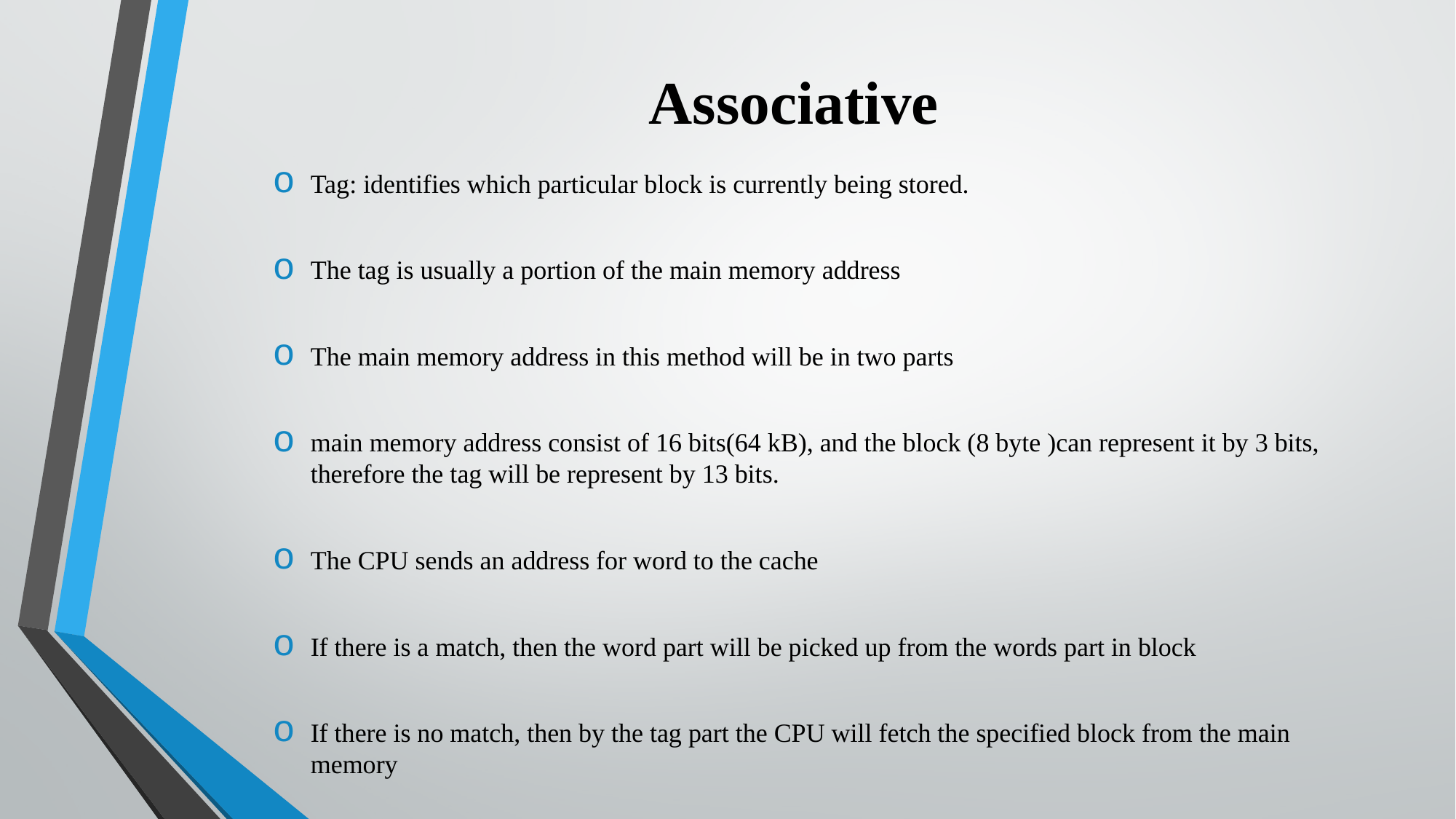

# Associative
Tag: identifies which particular block is currently being stored.

The tag is usually a portion of the main memory address

The main memory address in this method will be in two parts

main memory address consist of 16 bits(64 kB), and the block (8 byte )can represent it by 3 bits, therefore the tag will be represent by 13 bits.

The CPU sends an address for word to the cache

If there is a match, then the word part will be picked up from the words part in block

If there is no match, then by the tag part the CPU will fetch the specified block from the main memory